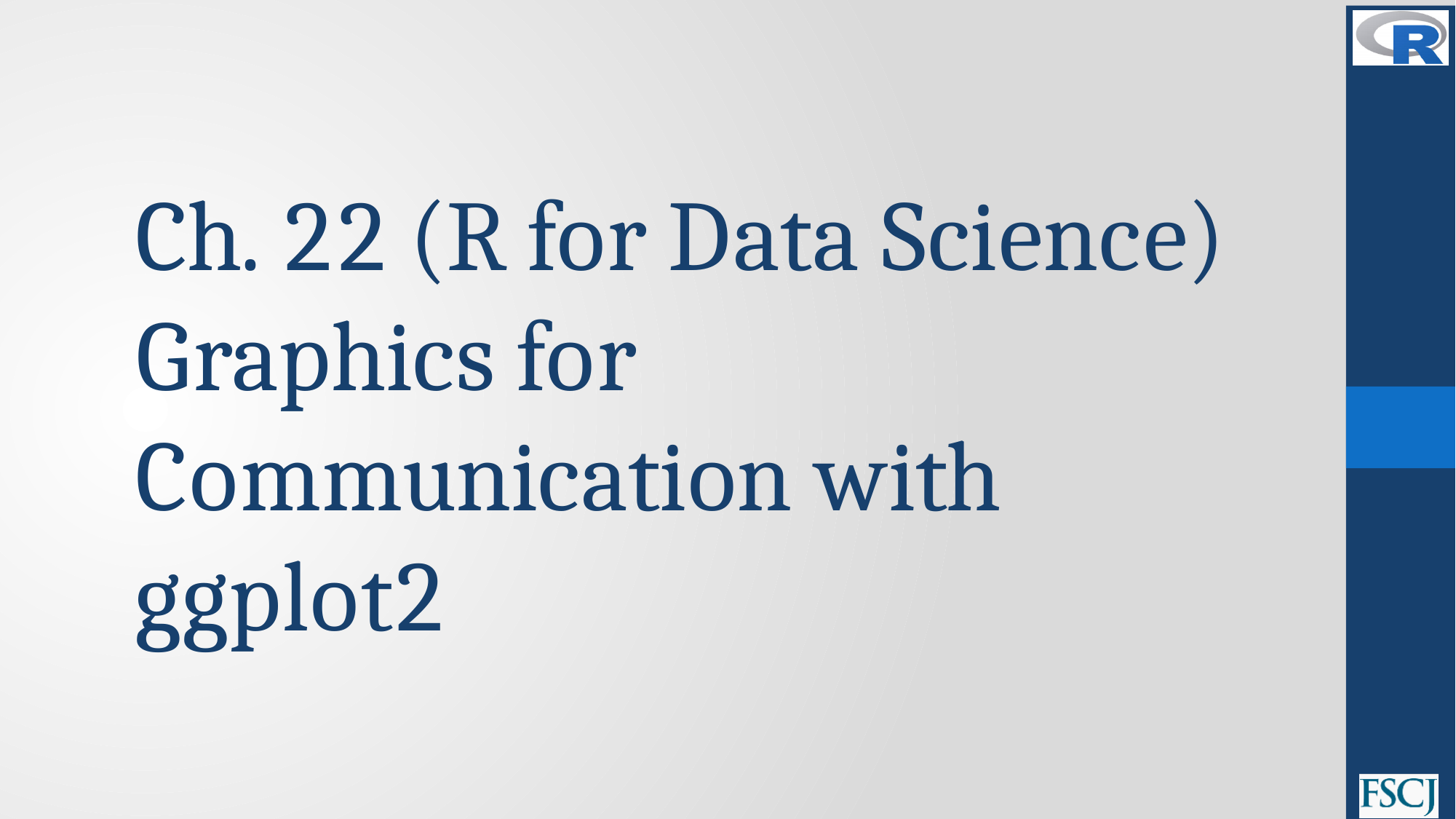

# Ch. 22 (R for Data Science) Graphics for Communication with ggplot2